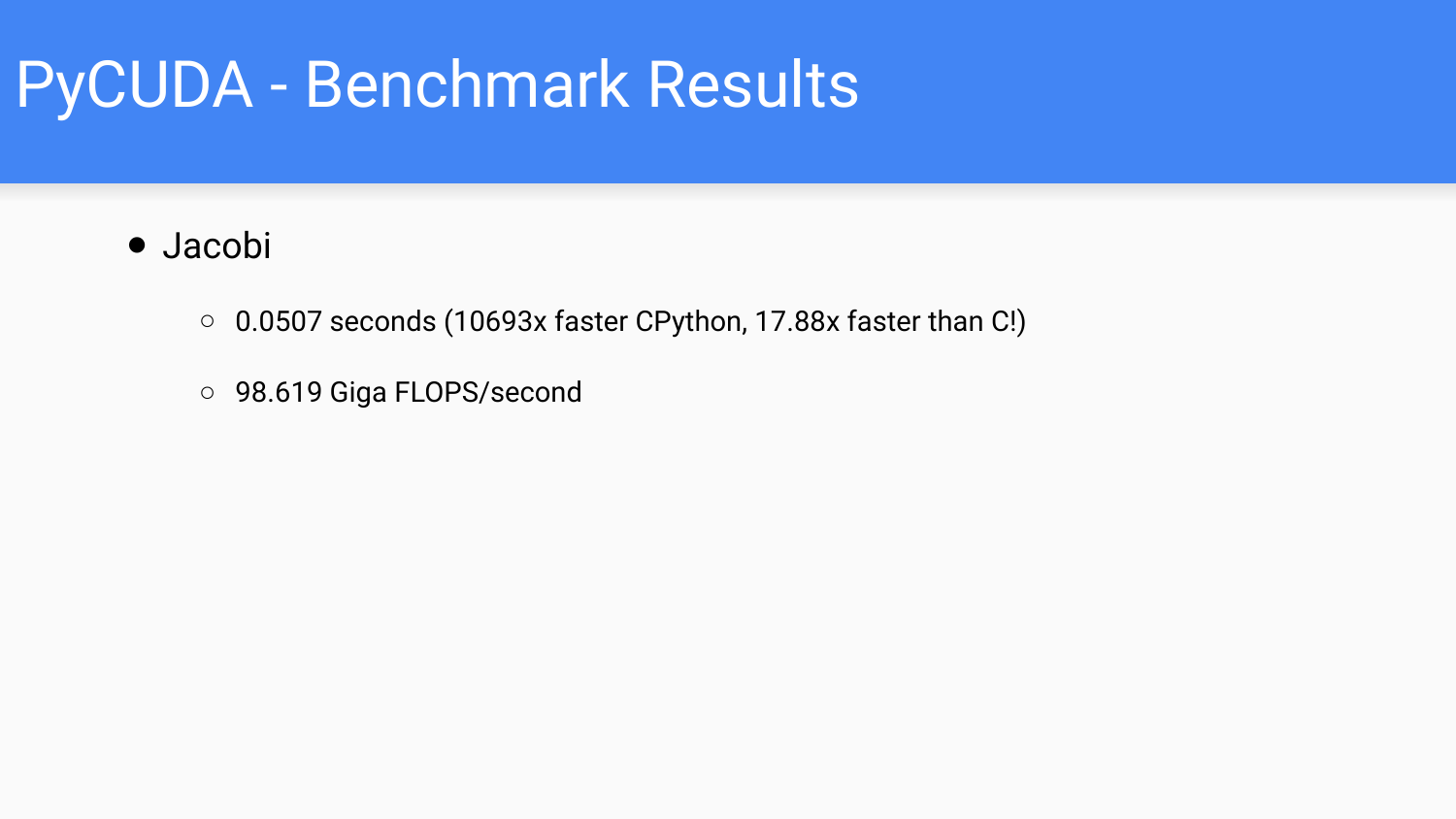

# PyCUDA - Benchmark Results
Jacobi
0.0507 seconds (10693x faster CPython, 17.88x faster than C!)
98.619 Giga FLOPS/second